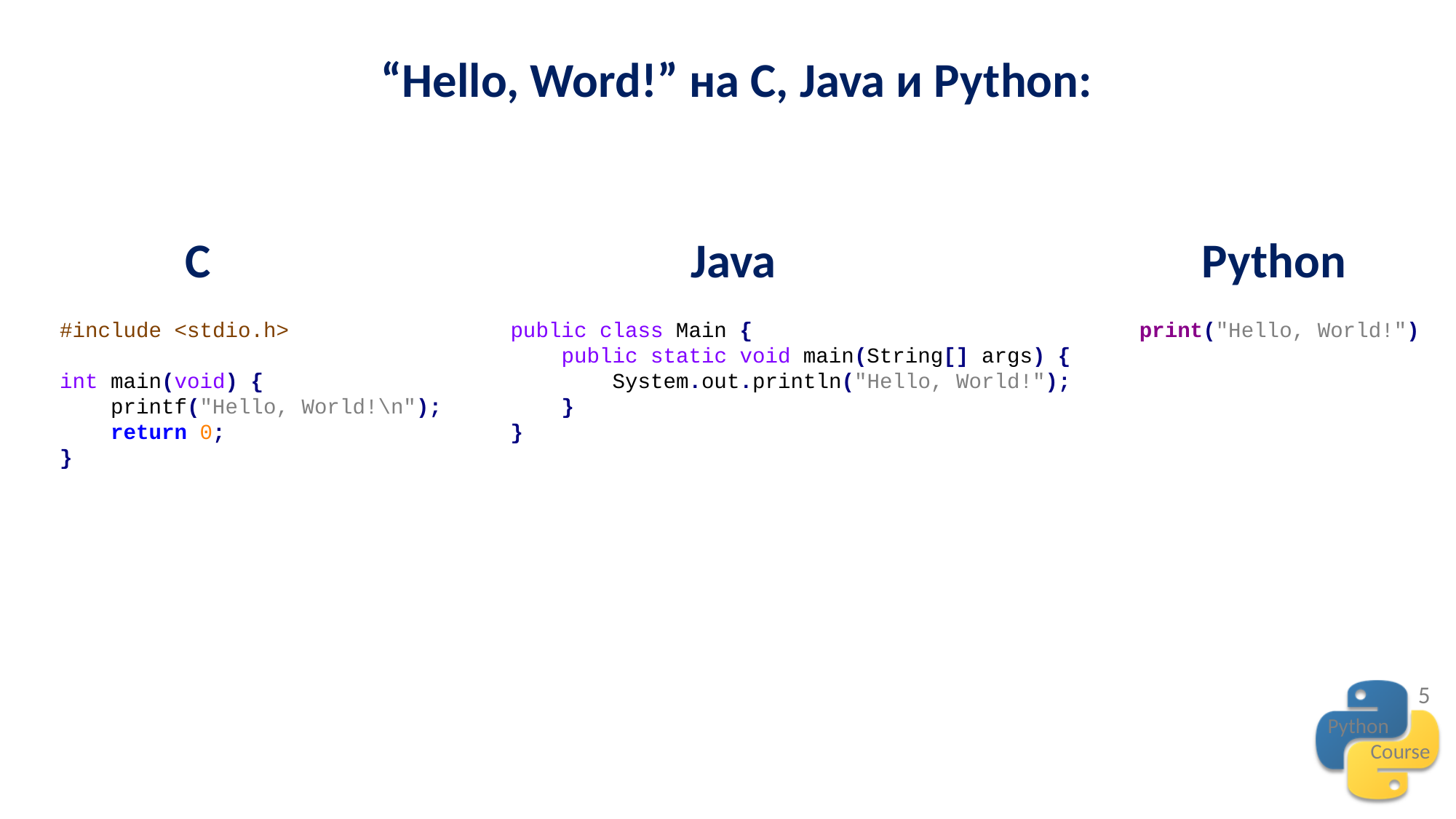

“Hello, Word!” на С, Java и Python:
       С                                            Java                                       Python
#include <stdio.h>

int main(void) {
    printf("Hello, World!\n");
    return 0;
}
public class Main {
    public static void main(String[] args) {
        System.out.println("Hello, World!");
    }
}
print("Hello, World!")